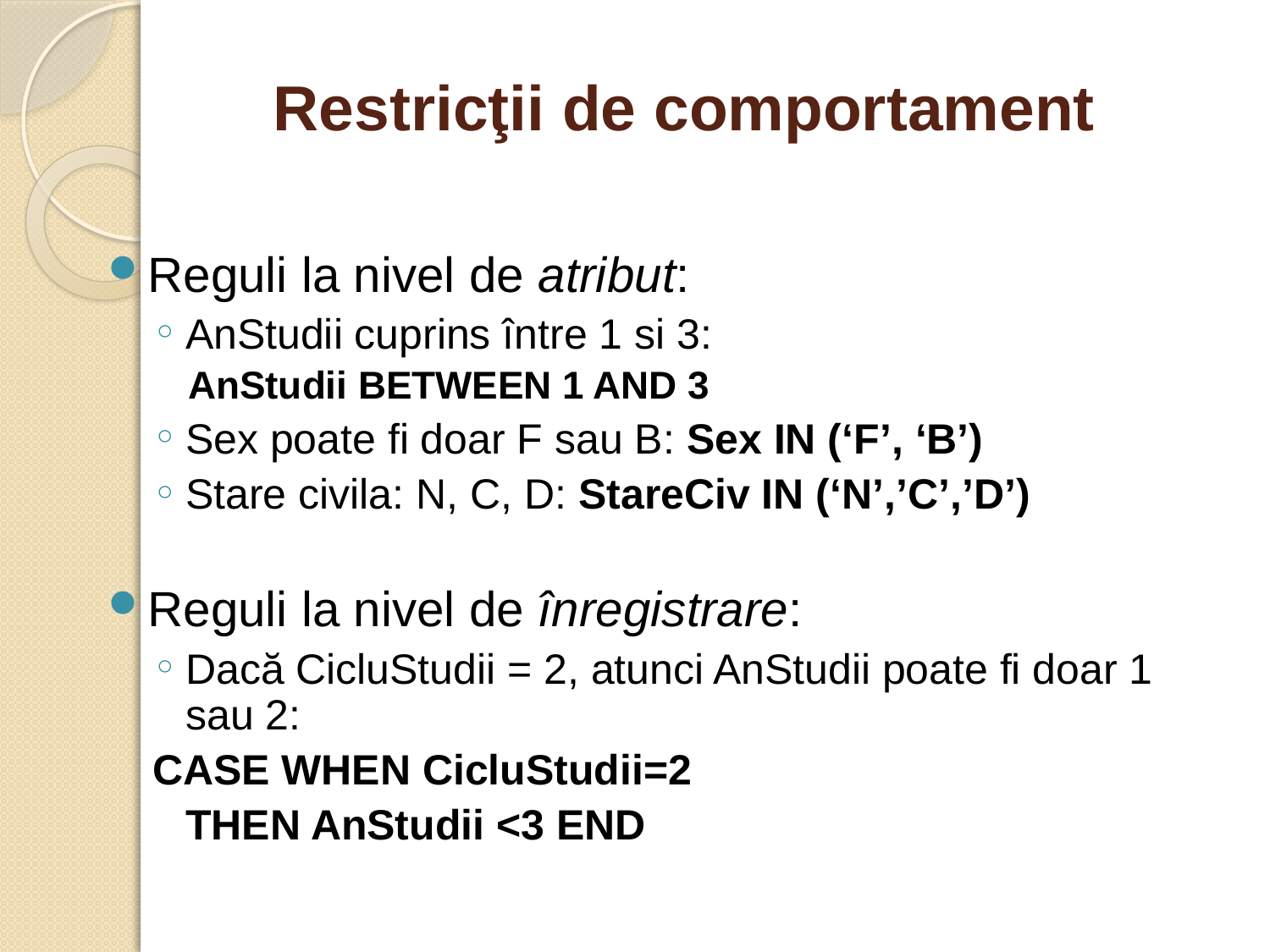

# Restricţii de comportament
Reguli la nivel de atribut:
AnStudii cuprins între 1 si 3:
AnStudii BETWEEN 1 AND 3
Sex poate fi doar F sau B: Sex IN (‘F’, ‘B’)
Stare civila: N, C, D: StareCiv IN (‘N’,’C’,’D’)

Reguli la nivel de înregistrare:
Dacă CicluStudii = 2, atunci AnStudii poate fi doar 1 sau 2:
CASE WHEN CicluStudii=2
	THEN AnStudii <3 END